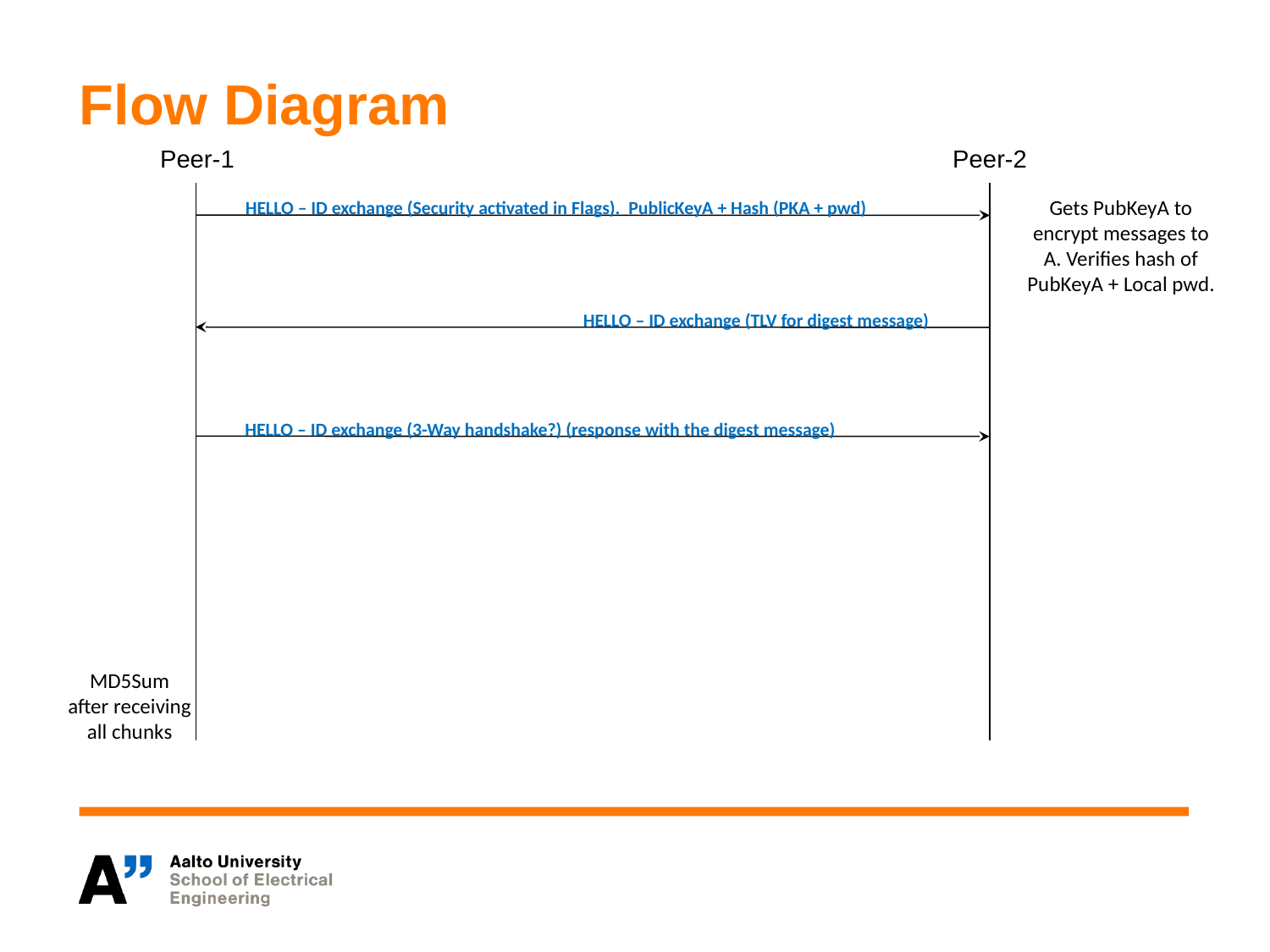

Flow Diagram
Peer-1
Peer-2
Gets PubKeyA to encrypt messages to A. Verifies hash of PubKeyA + Local pwd.
HELLO – ID exchange (Security activated in Flags).  PublicKeyA + Hash (PKA + pwd)
HELLO – ID exchange (TLV for digest message)
HELLO – ID exchange (3-Way handshake?) (response with the digest message)
MD5Sum
after receiving all chunks